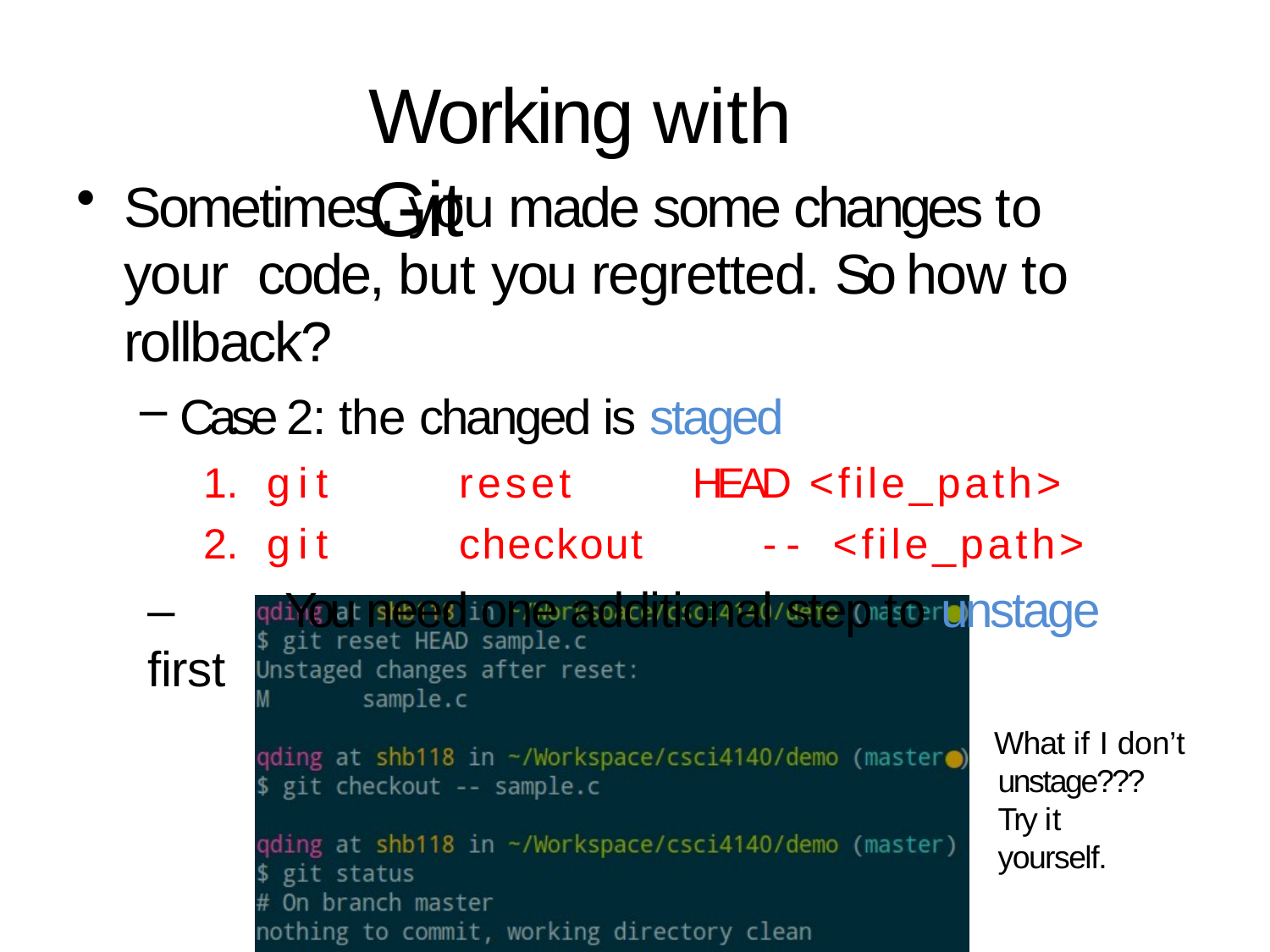

# Working with Git
Sometimes, you made some changes to your  code, but you regretted. So how to rollback?
Case 2: the changed is staged
git	reset	HEAD	<file_path>
git	checkout	--	<file_path>
–	You need one additional step to unstage first
What if I don’t
unstage???  Try it yourself.